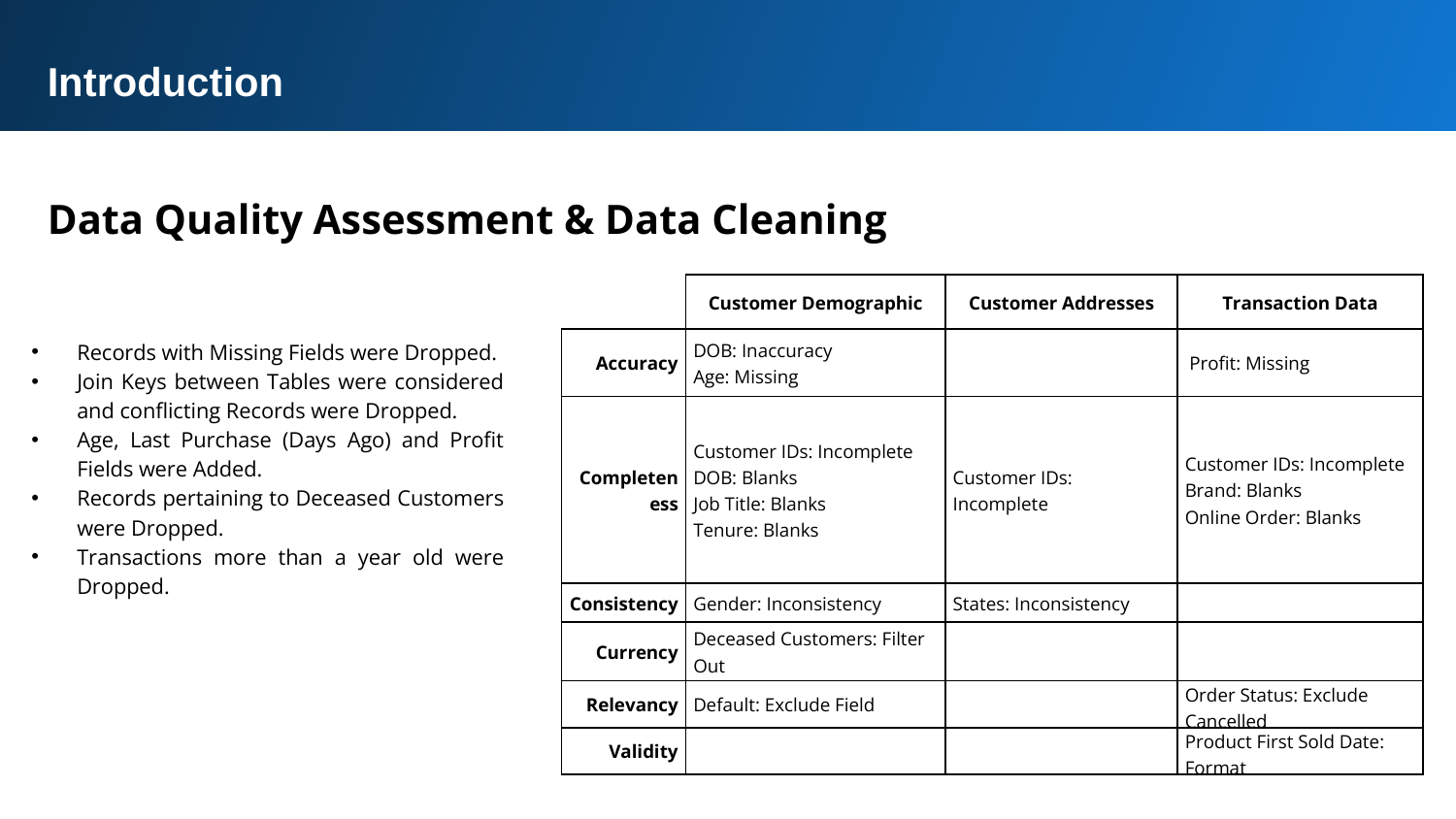

Introduction
Data Quality Assessment & Data Cleaning
|  | Customer Demographic | Customer Addresses | Transaction Data |
| --- | --- | --- | --- |
| Accuracy | DOB: Inaccuracy Age: Missing |  | Profit: Missing |
| Completeness | Customer IDs: Incomplete DOB: Blanks Job Title: Blanks Tenure: Blanks | Customer IDs: Incomplete | Customer IDs: Incomplete Brand: Blanks Online Order: Blanks |
| Consistency | Gender: Inconsistency | States: Inconsistency |  |
| Currency | Deceased Customers: Filter Out |  |  |
| Relevancy | Default: Exclude Field |  | Order Status: Exclude Cancelled |
| Validity |  |  | Product First Sold Date: Format |
Records with Missing Fields were Dropped.
Join Keys between Tables were considered and conflicting Records were Dropped.
Age, Last Purchase (Days Ago) and Profit Fields were Added.
Records pertaining to Deceased Customers were Dropped.
Transactions more than a year old were Dropped.